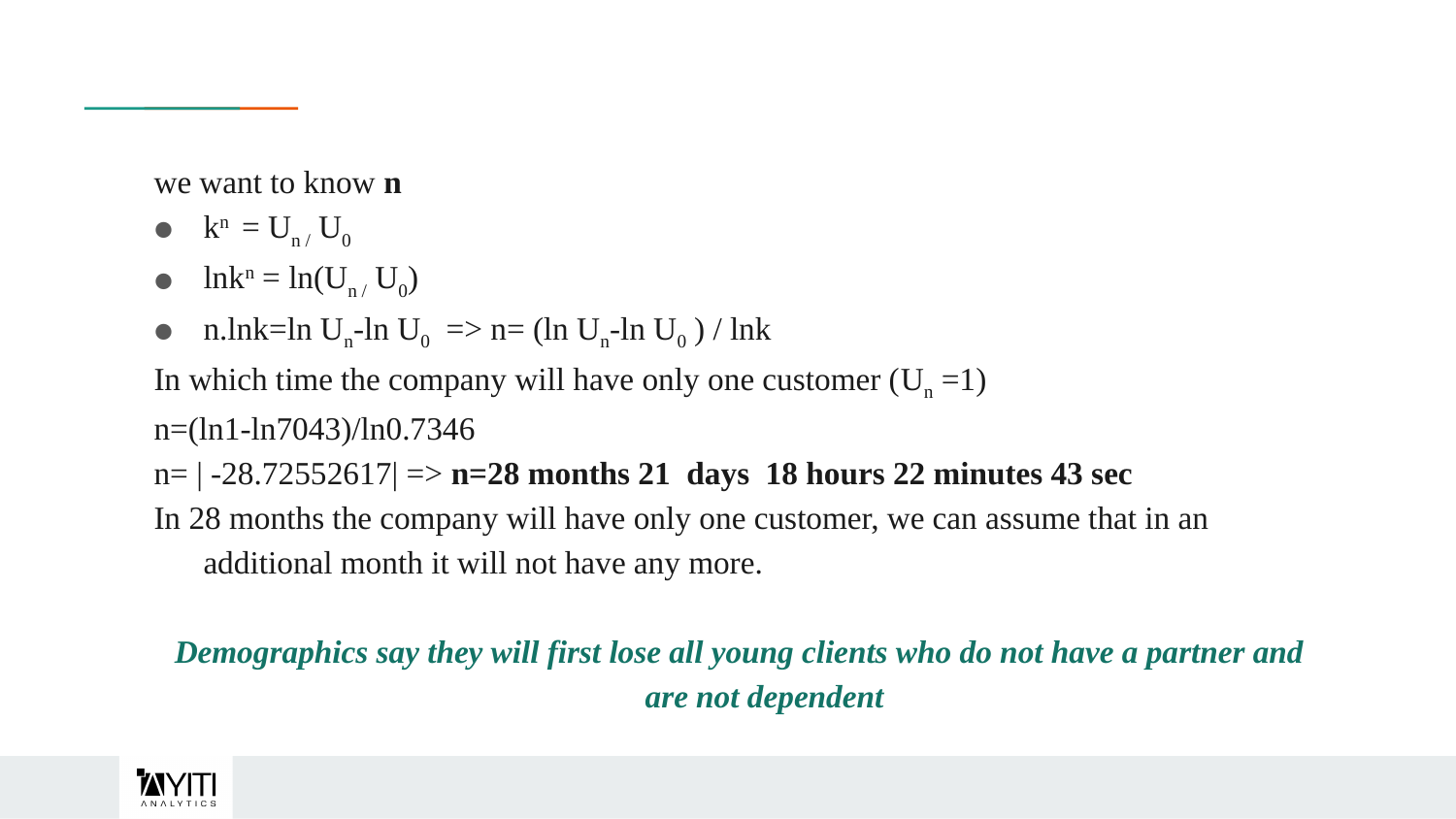

we want to know n
kn  = Un / U0
lnkn = ln(Un / U0)
n.lnk=ln Un-ln U0  => n= (ln Un-ln U0 ) / lnk
In which time the company will have only one customer (Un =1)
n=(ln1-ln7043)/ln0.7346
n= | -28.72552617| => n=28 months 21  days  18 hours 22 minutes 43 sec
In 28 months the company will have only one customer, we can assume that in an additional month it will not have any more.

Demographics say they will first lose all young clients who do not have a partner and are not dependent